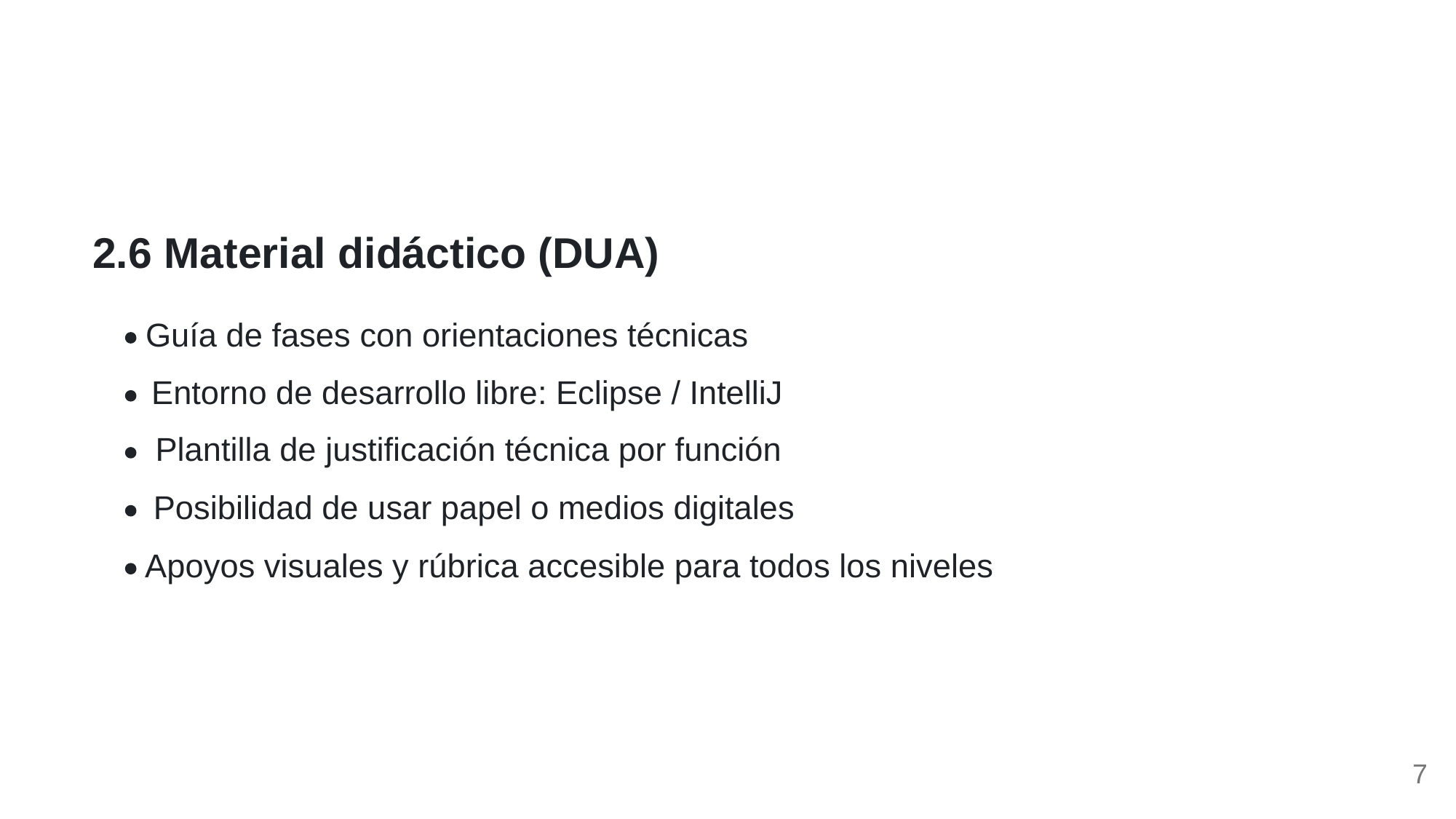

2.6 Material didáctico (DUA)
Guía de fases con orientaciones técnicas

Entorno de desarrollo libre: Eclipse / IntelliJ

Plantilla de justificación técnica por función

Posibilidad de usar papel o medios digitales

Apoyos visuales y rúbrica accesible para todos los niveles

7